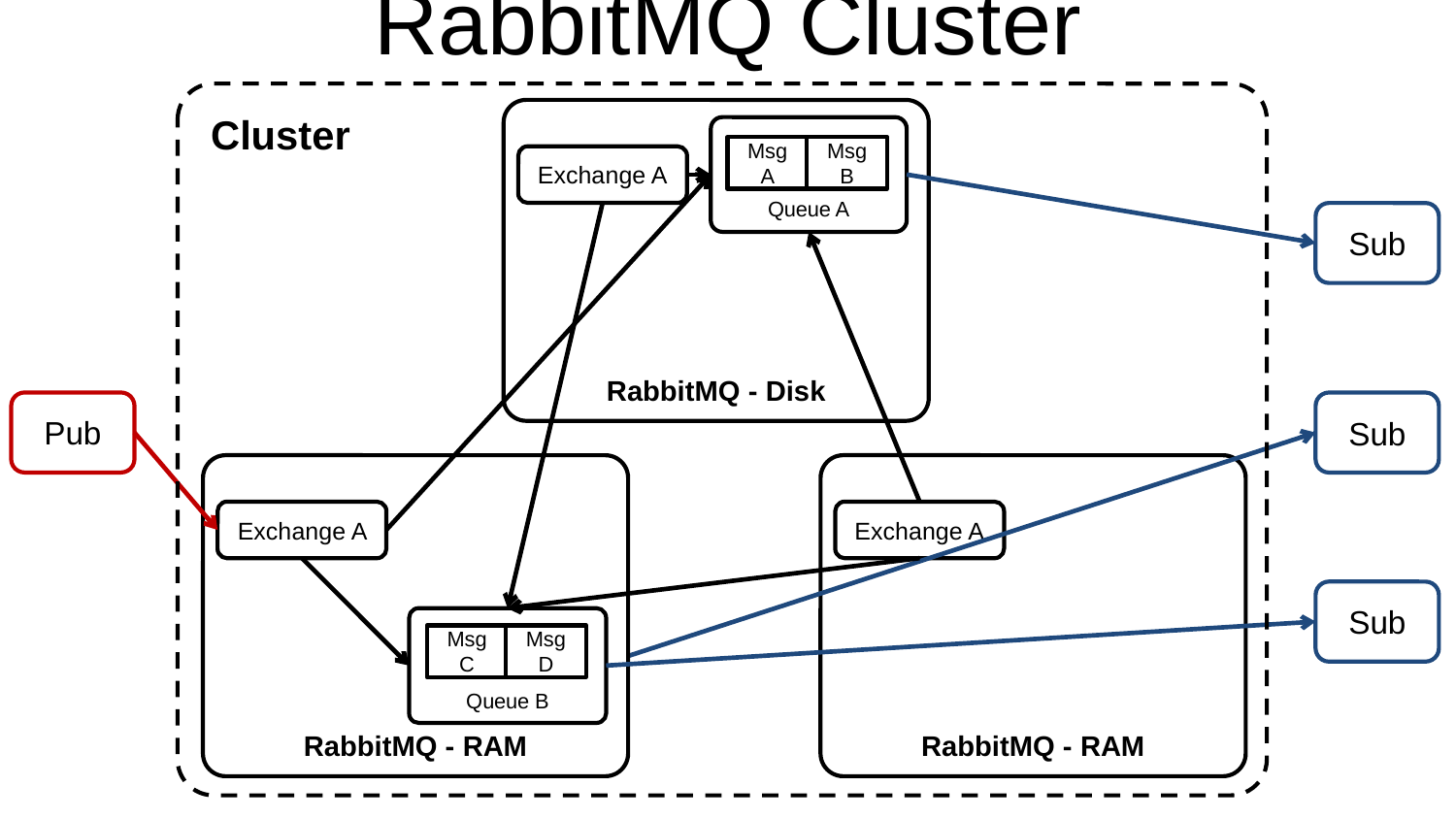

# RabbitMQ Cluster

RabbitMQ - Disk
Cluster

Queue A
Msg A
Msg B
Exchange A
Sub
Pub
Sub
RabbitMQ - RAM
RabbitMQ - RAM
Exchange A
Exchange A
Sub
Queue B
Msg C
Msg D